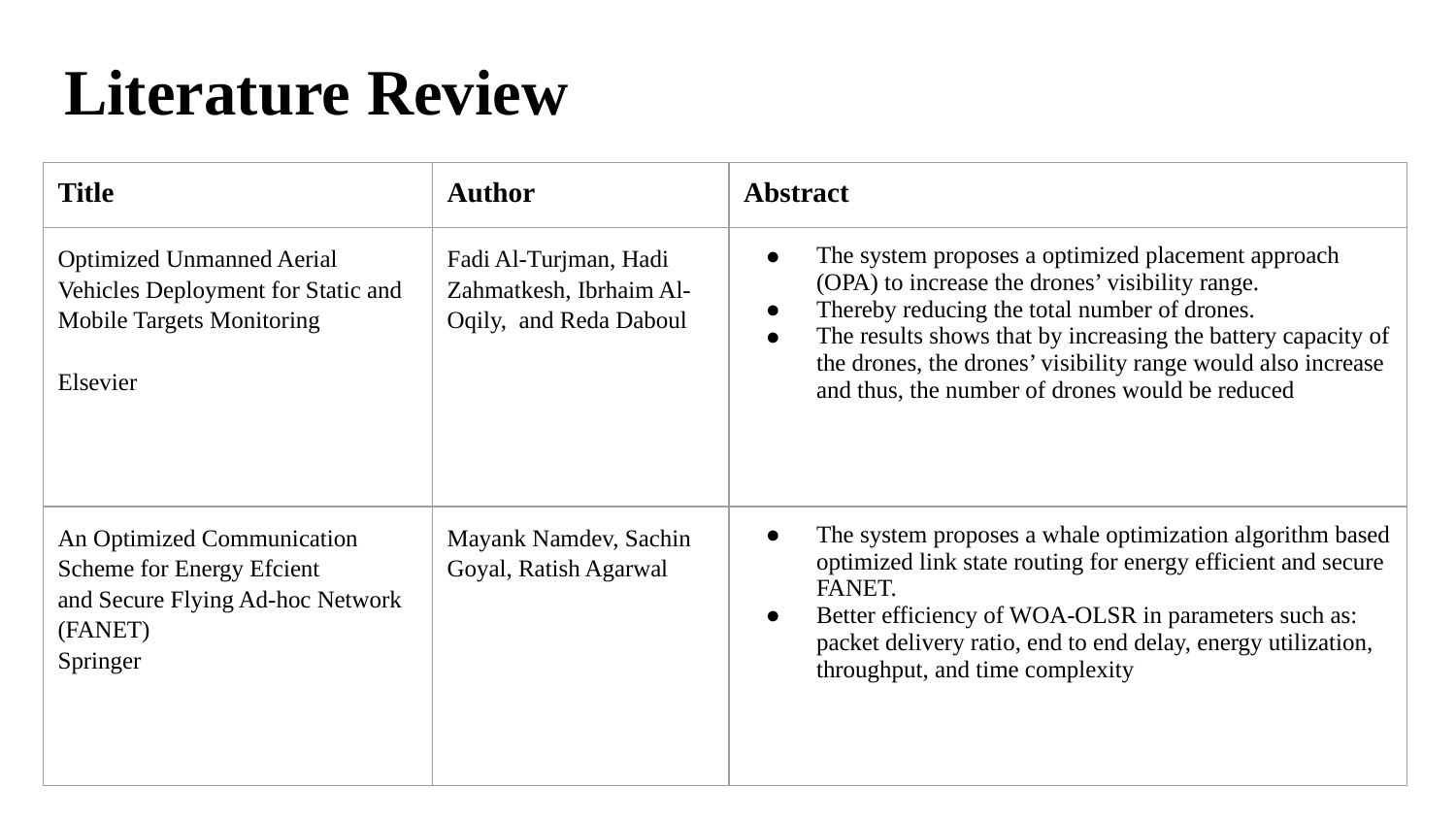

# Literature Review
| Title | Author | Abstract |
| --- | --- | --- |
| Optimized Unmanned Aerial Vehicles Deployment for Static and Mobile Targets Monitoring  Elsevier | Fadi Al-Turjman, Hadi Zahmatkesh, Ibrhaim Al-Oqily,  and Reda Daboul | The system proposes a optimized placement approach (OPA) to increase the drones’ visibility range. Thereby reducing the total number of drones.  The results shows that by increasing the battery capacity of the drones, the drones’ visibility range would also increase and thus, the number of drones would be reduced |
| An Optimized Communication Scheme for Energy Efcient and Secure Flying Ad‑hoc Network (FANET) Springer | Mayank Namdev, Sachin Goyal, Ratish Agarwal | The system proposes a whale optimization algorithm based optimized link state routing for energy efficient and secure FANET. Better efficiency of WOA-OLSR in parameters such as: packet delivery ratio, end to end delay, energy utilization, throughput, and time complexity |